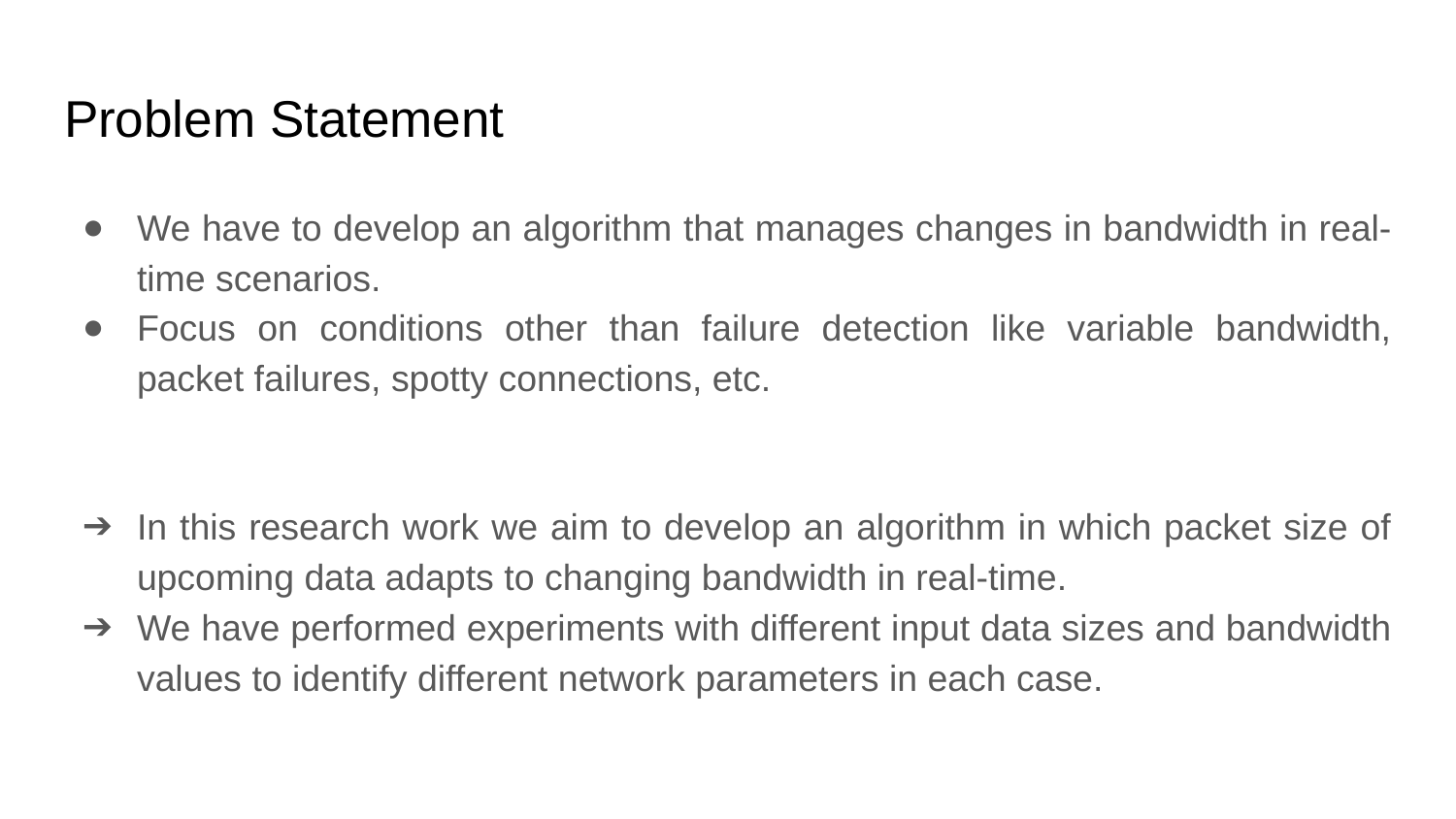

# Problem Statement
We have to develop an algorithm that manages changes in bandwidth in real-time scenarios.
Focus on conditions other than failure detection like variable bandwidth, packet failures, spotty connections, etc.

In this research work we aim to develop an algorithm in which packet size of upcoming data adapts to changing bandwidth in real-time.
We have performed experiments with different input data sizes and bandwidth values to identify different network parameters in each case.